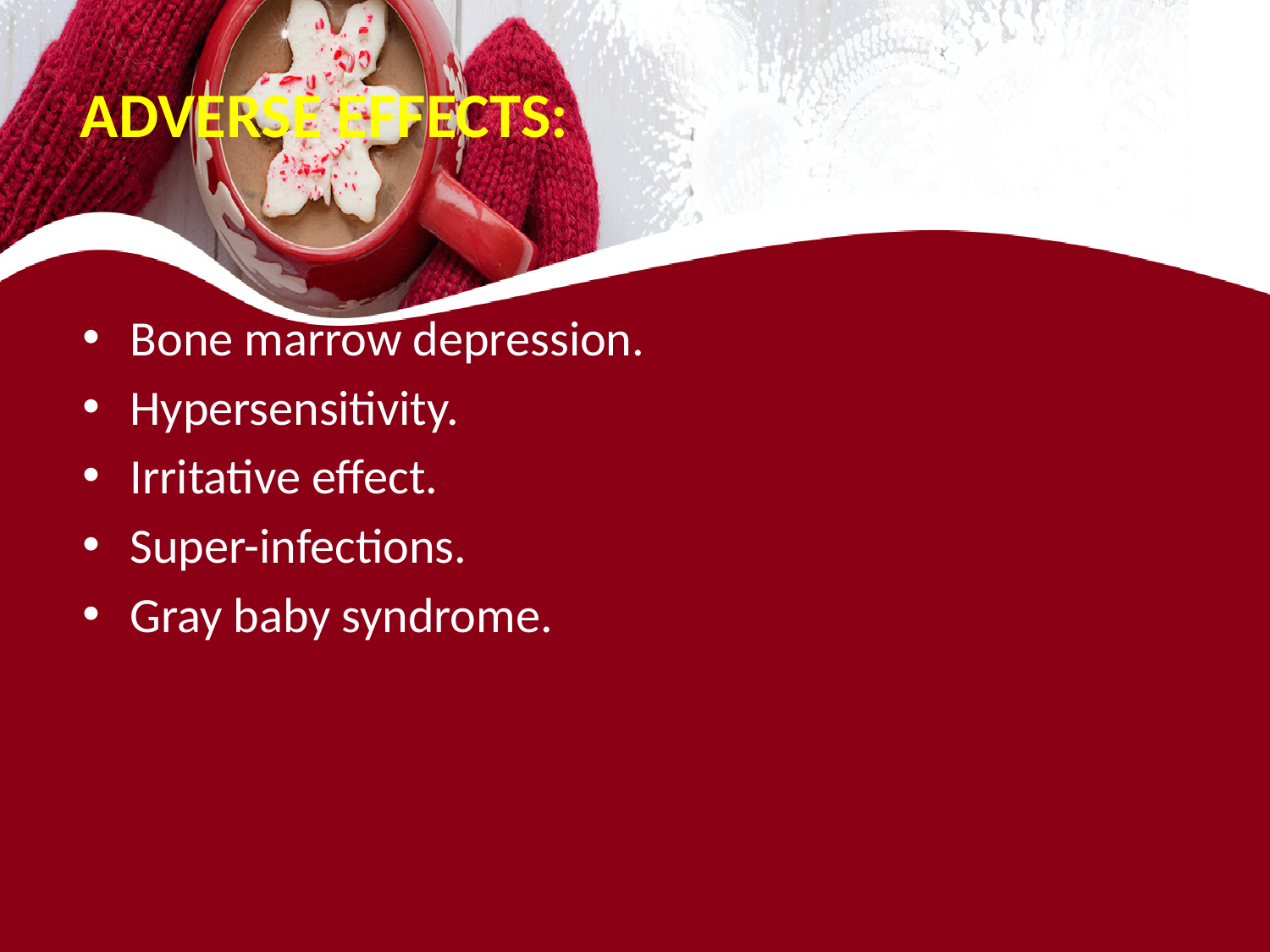

# ADVERSE EFFECTS:
Bone marrow depression.
Hypersensitivity.
Irritative effect.
Super-infections.
Gray baby syndrome.